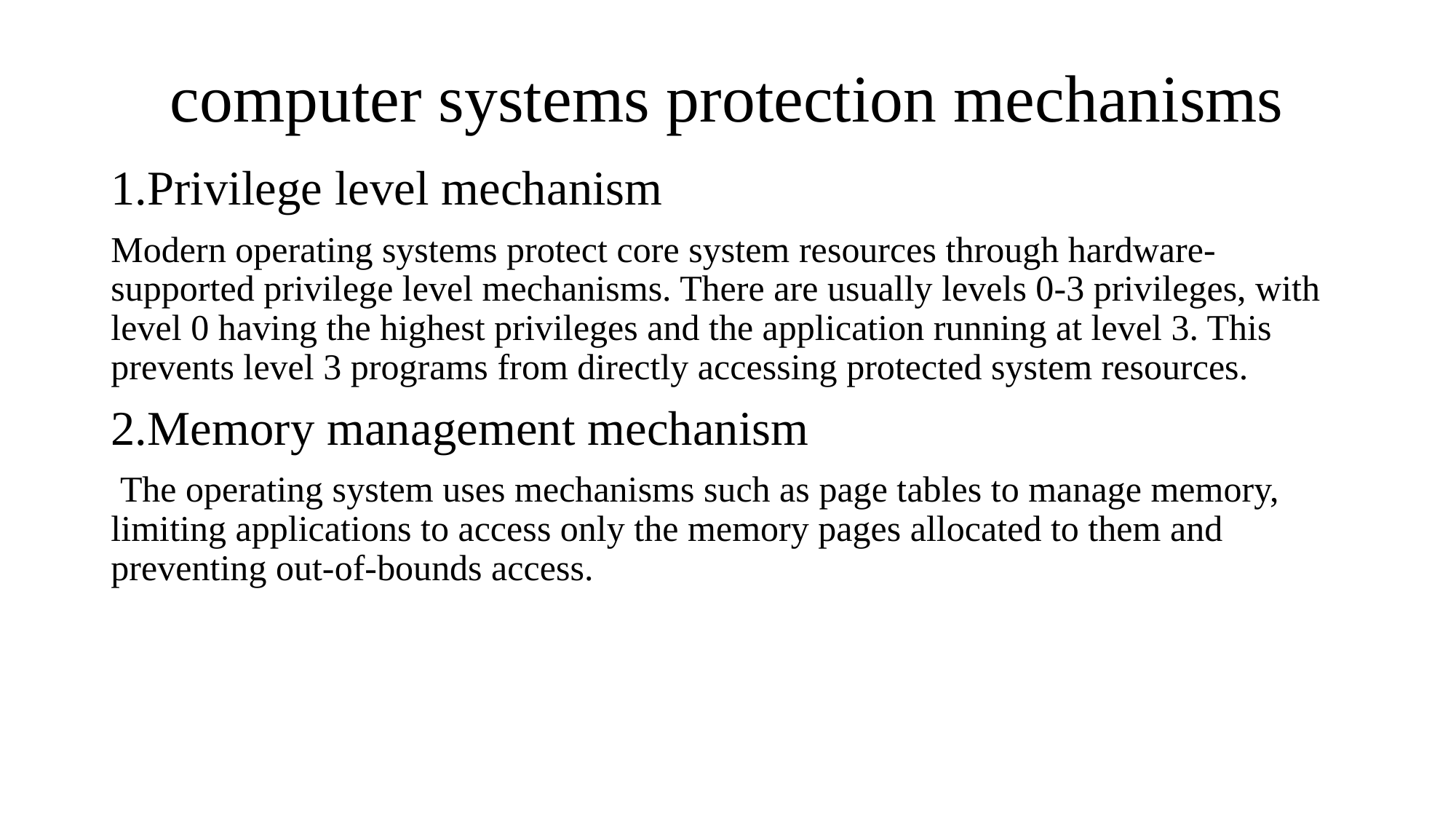

# computer systems protection mechanisms
1.Privilege level mechanism
Modern operating systems protect core system resources through hardware-supported privilege level mechanisms. There are usually levels 0-3 privileges, with level 0 having the highest privileges and the application running at level 3. This prevents level 3 programs from directly accessing protected system resources.
2.Memory management mechanism
 The operating system uses mechanisms such as page tables to manage memory, limiting applications to access only the memory pages allocated to them and preventing out-of-bounds access.